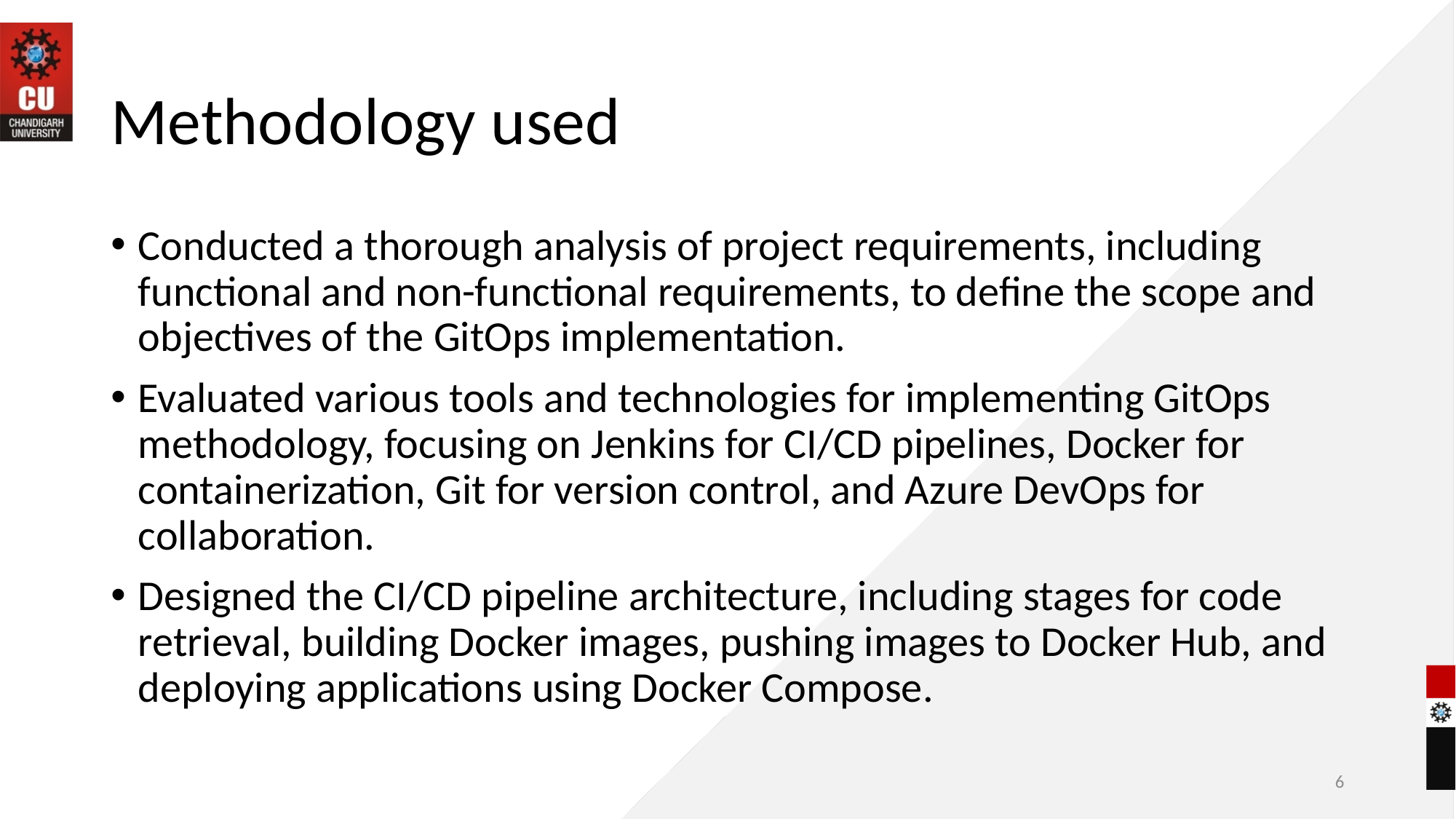

# Methodology used
Conducted a thorough analysis of project requirements, including functional and non-functional requirements, to define the scope and objectives of the GitOps implementation.
Evaluated various tools and technologies for implementing GitOps methodology, focusing on Jenkins for CI/CD pipelines, Docker for containerization, Git for version control, and Azure DevOps for collaboration.
Designed the CI/CD pipeline architecture, including stages for code retrieval, building Docker images, pushing images to Docker Hub, and deploying applications using Docker Compose.
6